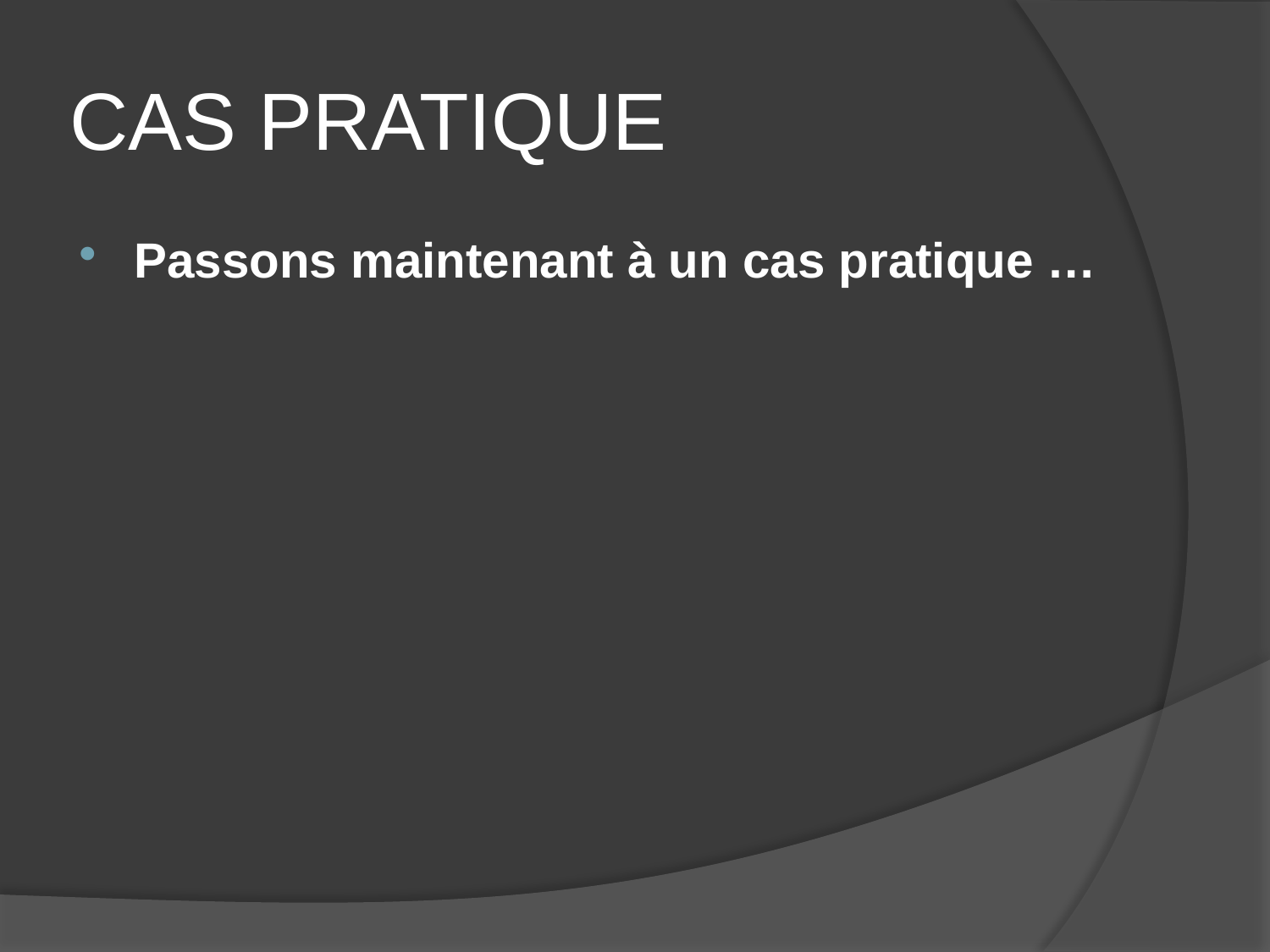

# CAS PRATIQUE
Passons maintenant à un cas pratique …